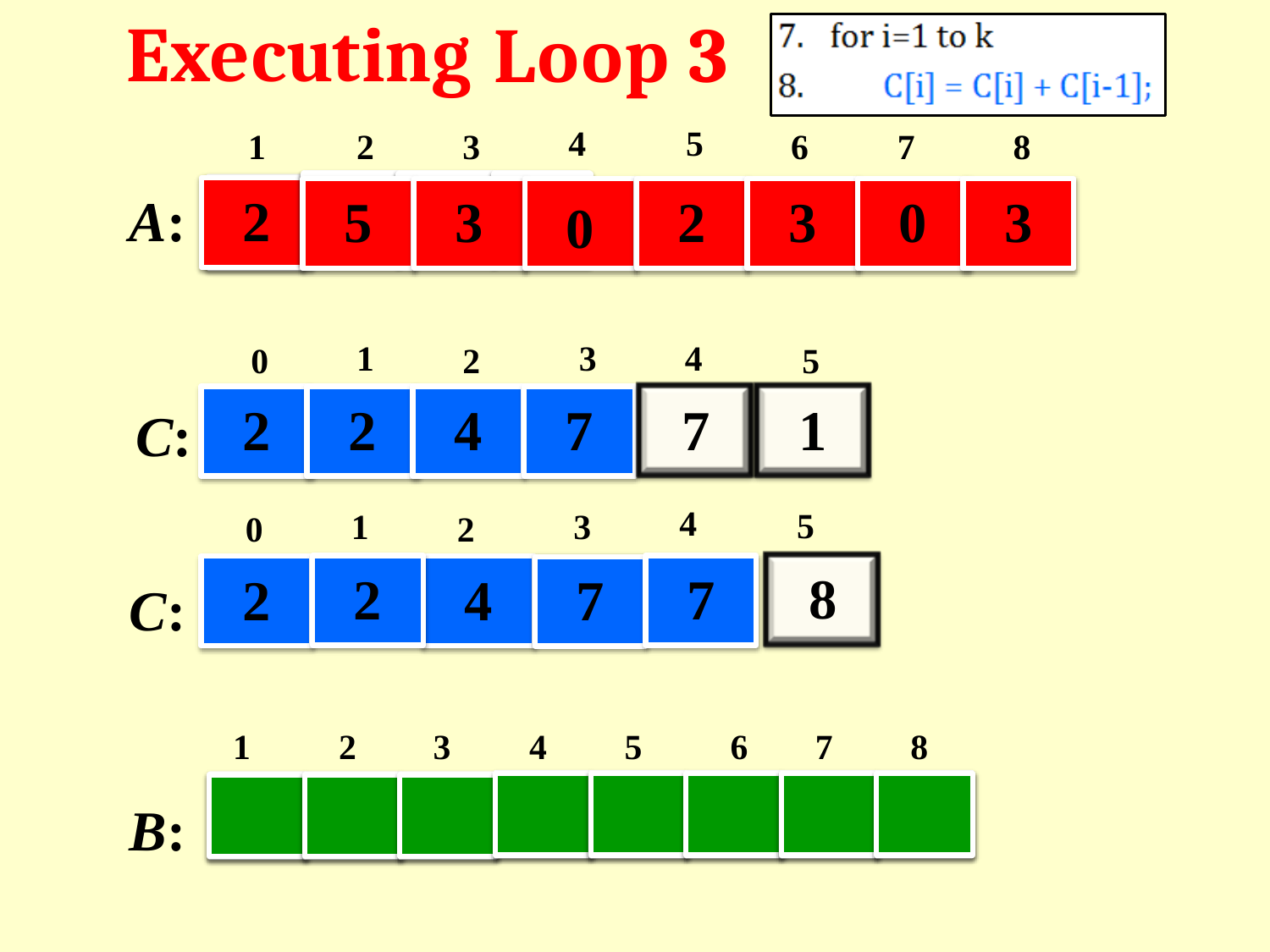

Executing
Loop
4
3
5

1
2
3
6
7
8

2

5

3

2

3

0

3

A:
0

1
3
4
7
4
0
2
5
1
5
8

2

2

4

7

C:
1
3
0
2

2

2

4

7

7

C:
1
2
3
4
5
6
7
8

B: